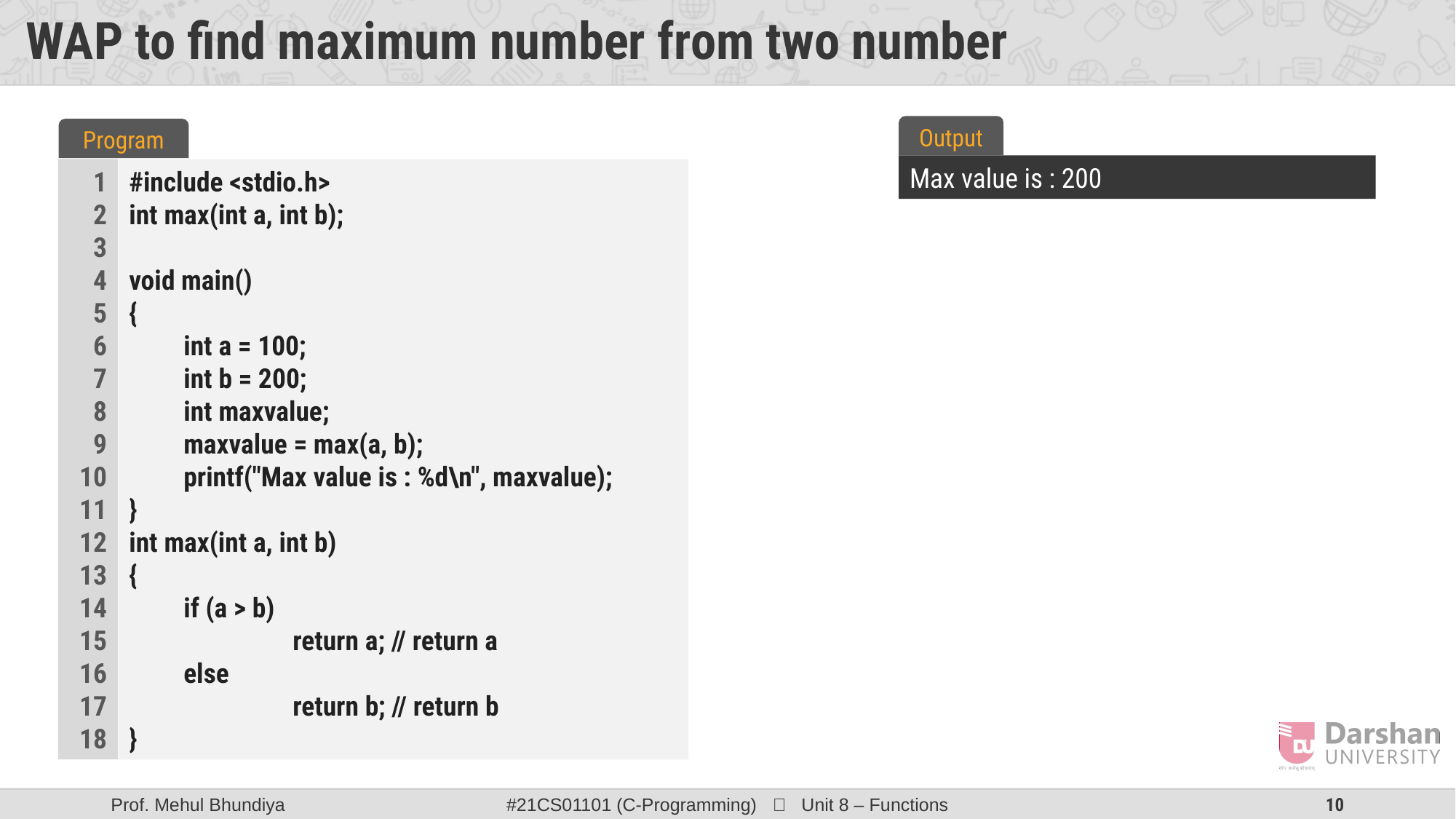

# WAP to find maximum number from two number
Output
Program
Max value is : 200
1
2
3
4
5
6
7
8
9
10
11
12
13
14
15
16
17
18
#include <stdio.h>
int max(int a, int b);

void main()
{
int a = 100;
int b = 200;
int maxvalue;
maxvalue = max(a, b);
printf("Max value is : %d\n", maxvalue);
}
int max(int a, int b)
{
if (a > b)
	return a; // return a
else
	return b; // return b
}